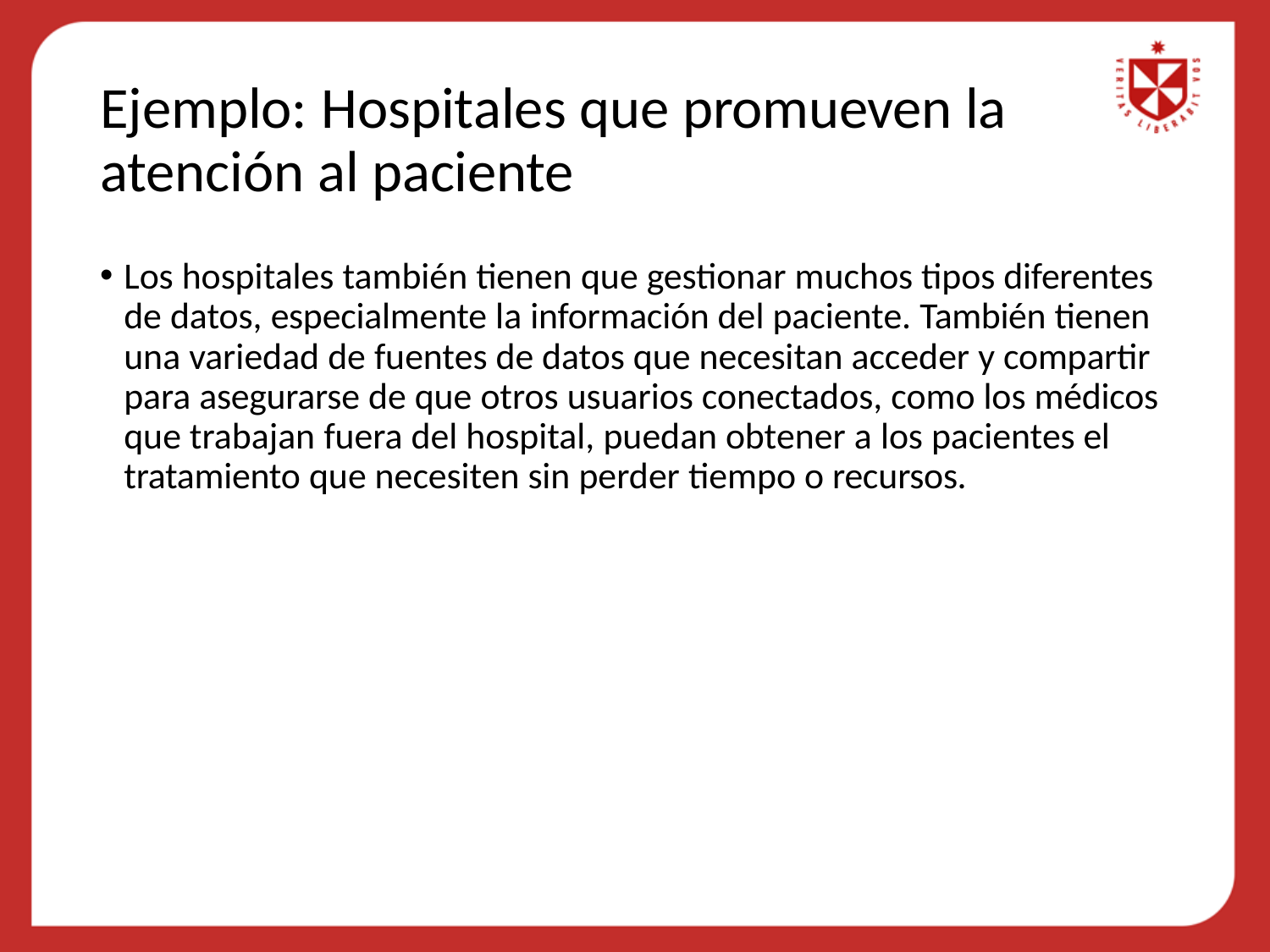

# Ejemplo: Hospitales que promueven la atención al paciente
Los hospitales también tienen que gestionar muchos tipos diferentes de datos, especialmente la información del paciente. También tienen una variedad de fuentes de datos que necesitan acceder y compartir para asegurarse de que otros usuarios conectados, como los médicos que trabajan fuera del hospital, puedan obtener a los pacientes el tratamiento que necesiten sin perder tiempo o recursos.